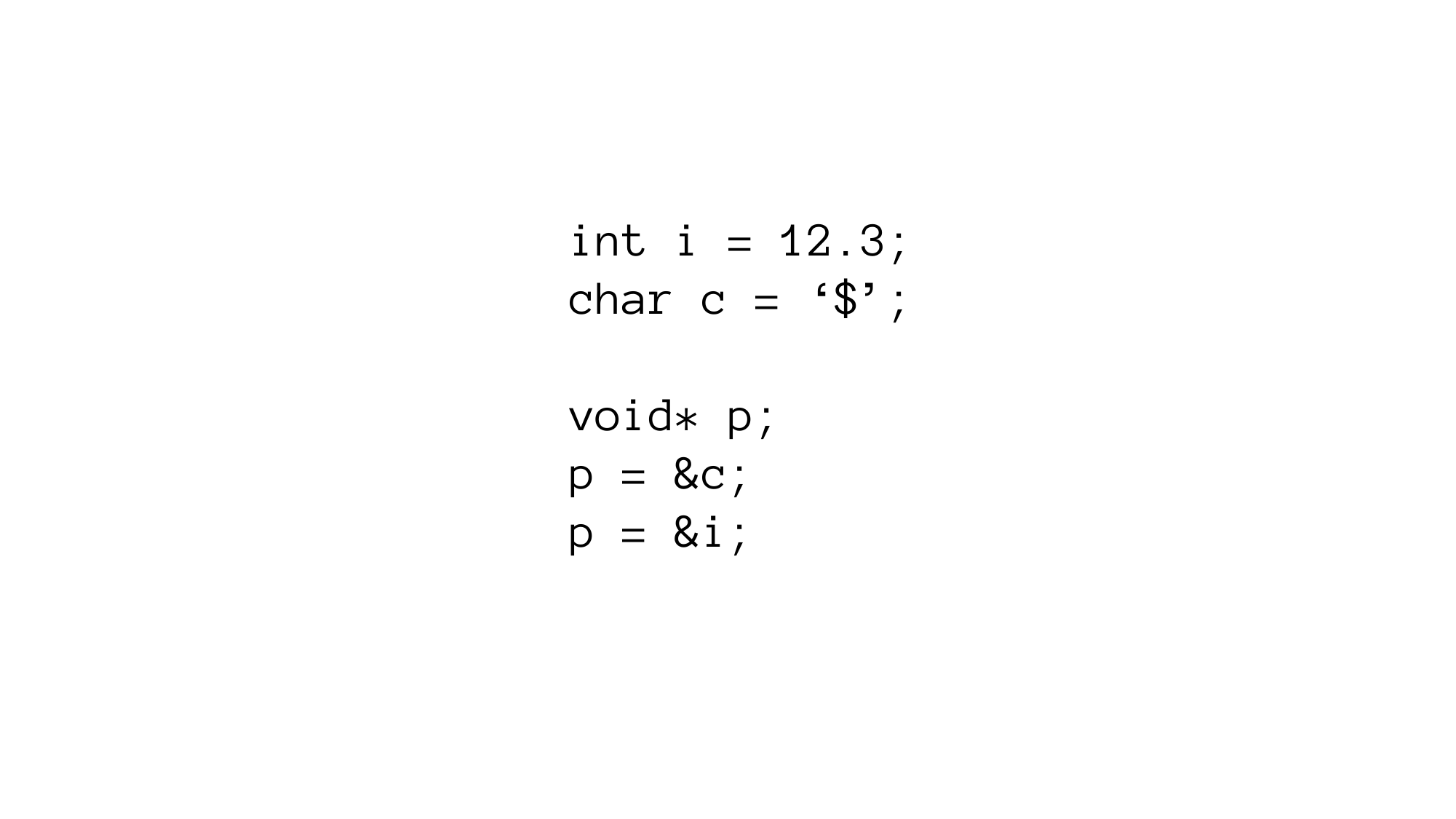

int i = 12.3;
		char c = ‘$’;

		void* p;
		p = &c;
		p = &i;